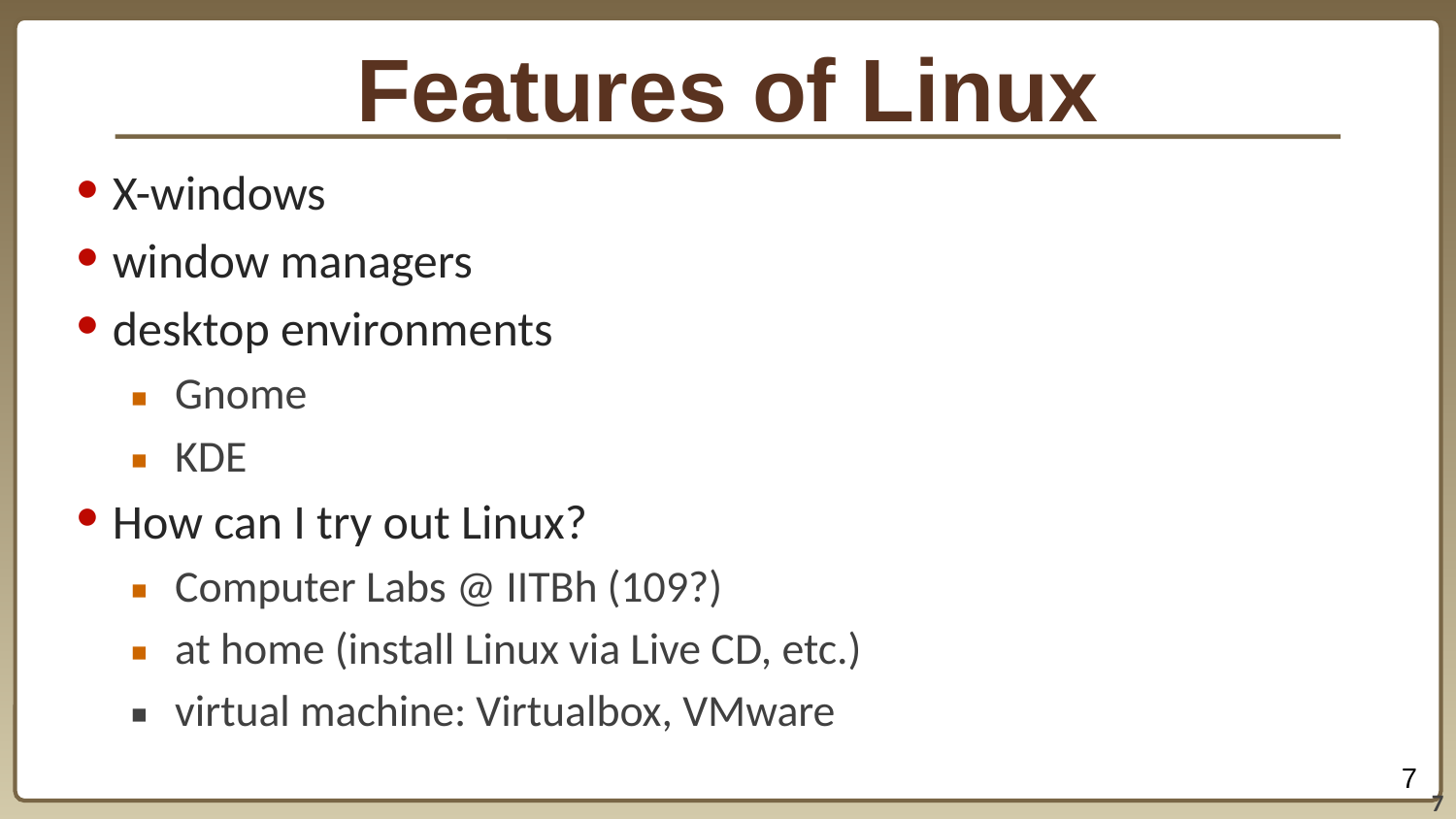

# Features of Linux
X-windows
window managers
desktop environments
Gnome
KDE
How can I try out Linux?
Computer Labs @ IITBh (109?)
at home (install Linux via Live CD, etc.)
virtual machine: Virtualbox, VMware
7